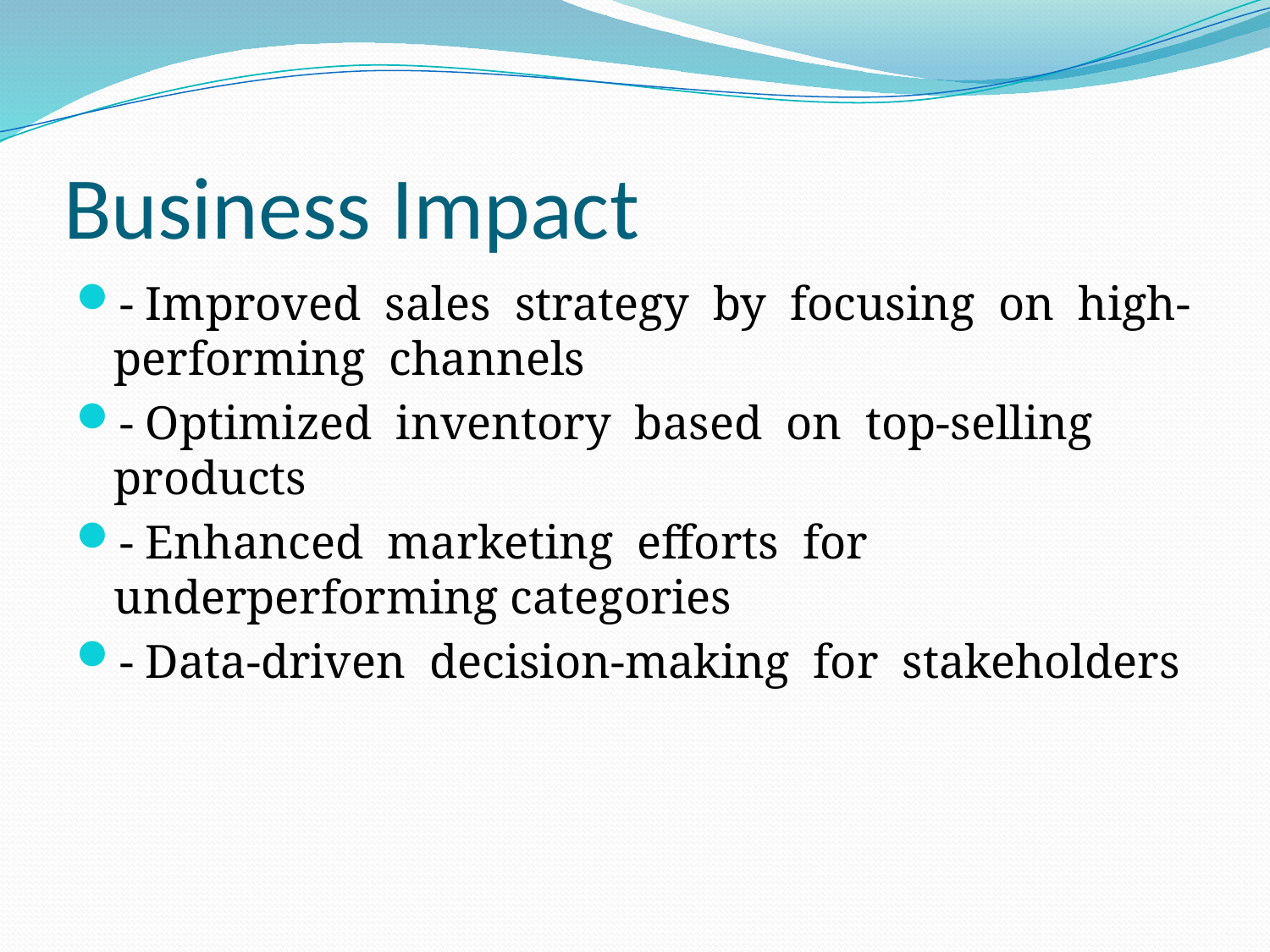

# Business Impact
- Improved  sales  strategy  by  focusing  on  high-performing  channels
- Optimized  inventory  based  on  top-selling products
- Enhanced  marketing  efforts  for  underperforming categories
- Data-driven  decision-making  for  stakeholders